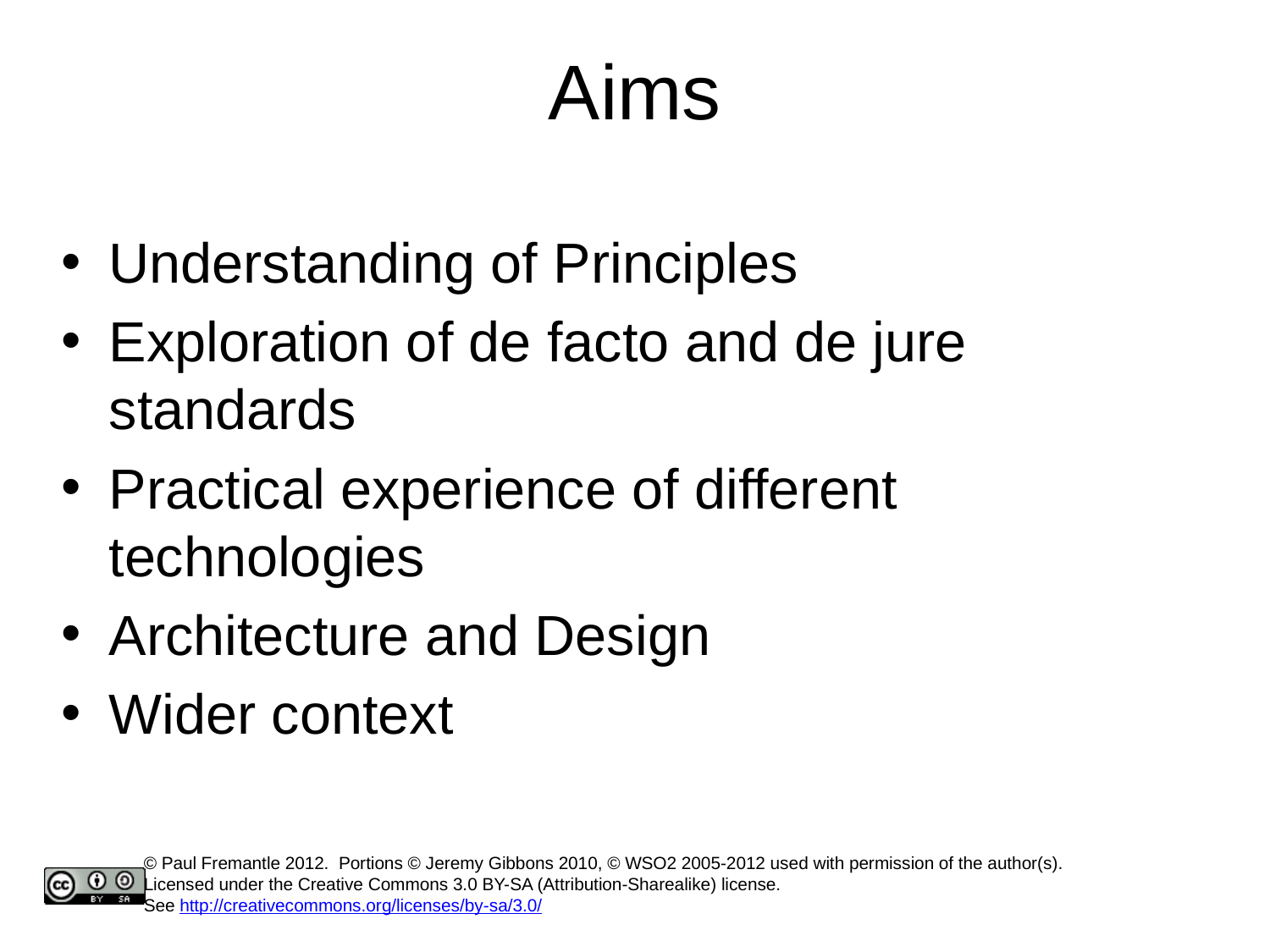

# Aims
Understanding of Principles
Exploration of de facto and de jure standards
Practical experience of different technologies
Architecture and Design
Wider context